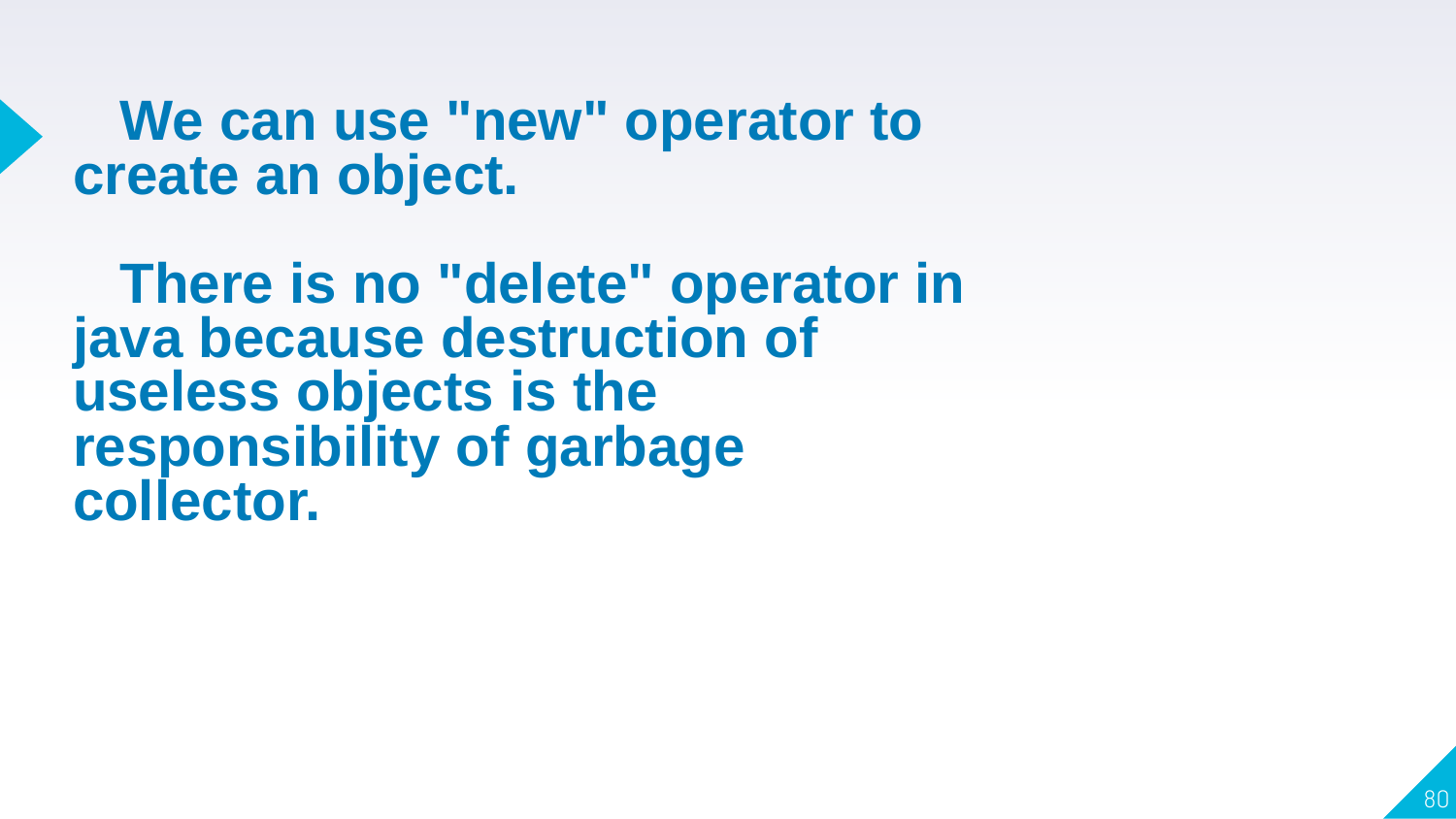

# We can use "new" operator to create an object. There is no "delete" operator in java because destruction of useless objects is the responsibility of garbage collector.

80